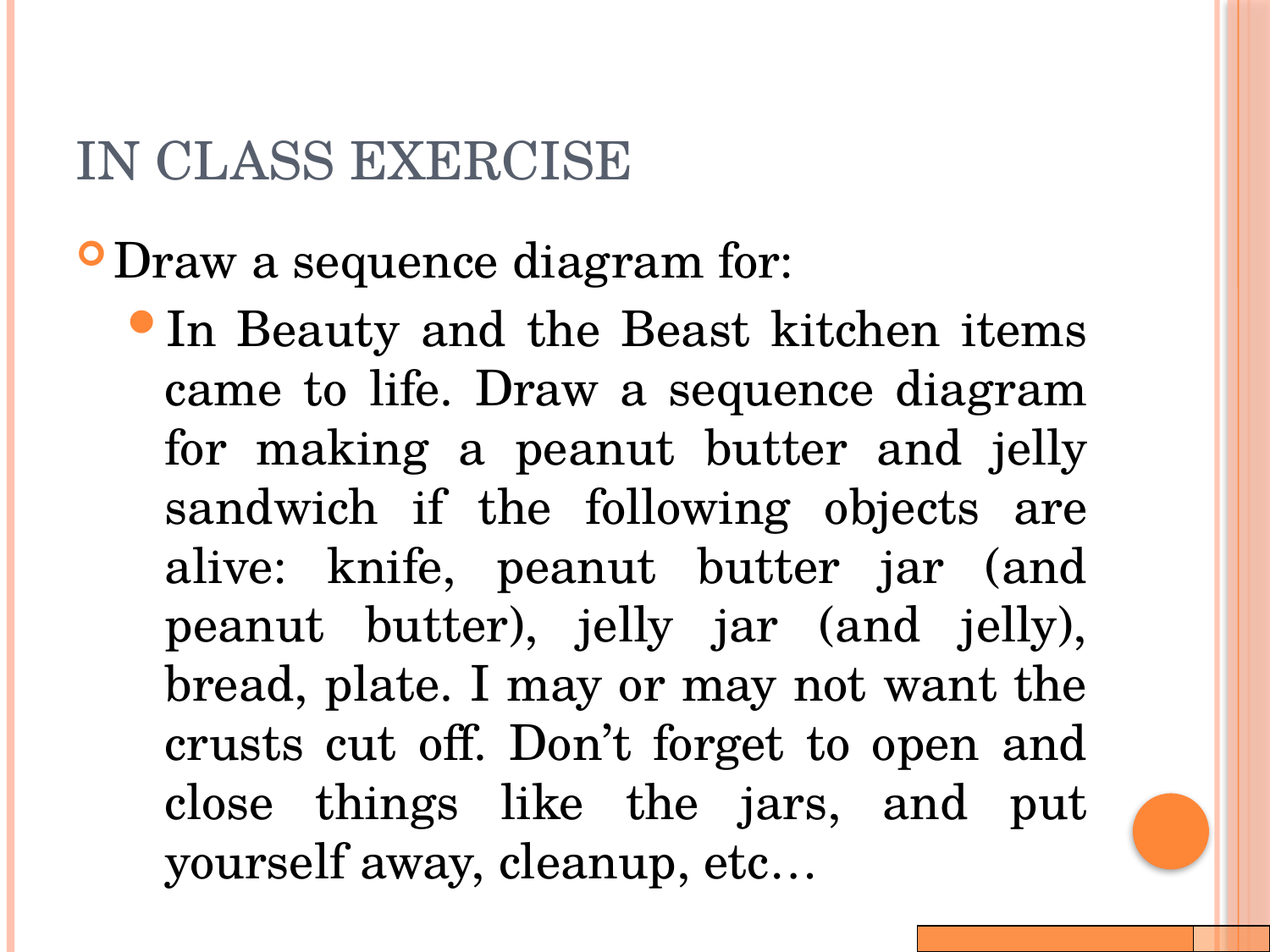

# In class exercise
Draw a sequence diagram for:
In Beauty and the Beast kitchen items came to life. Draw a sequence diagram for making a peanut butter and jelly sandwich if the following objects are alive: knife, peanut butter jar (and peanut butter), jelly jar (and jelly), bread, plate. I may or may not want the crusts cut off. Don’t forget to open and close things like the jars, and put yourself away, cleanup, etc…